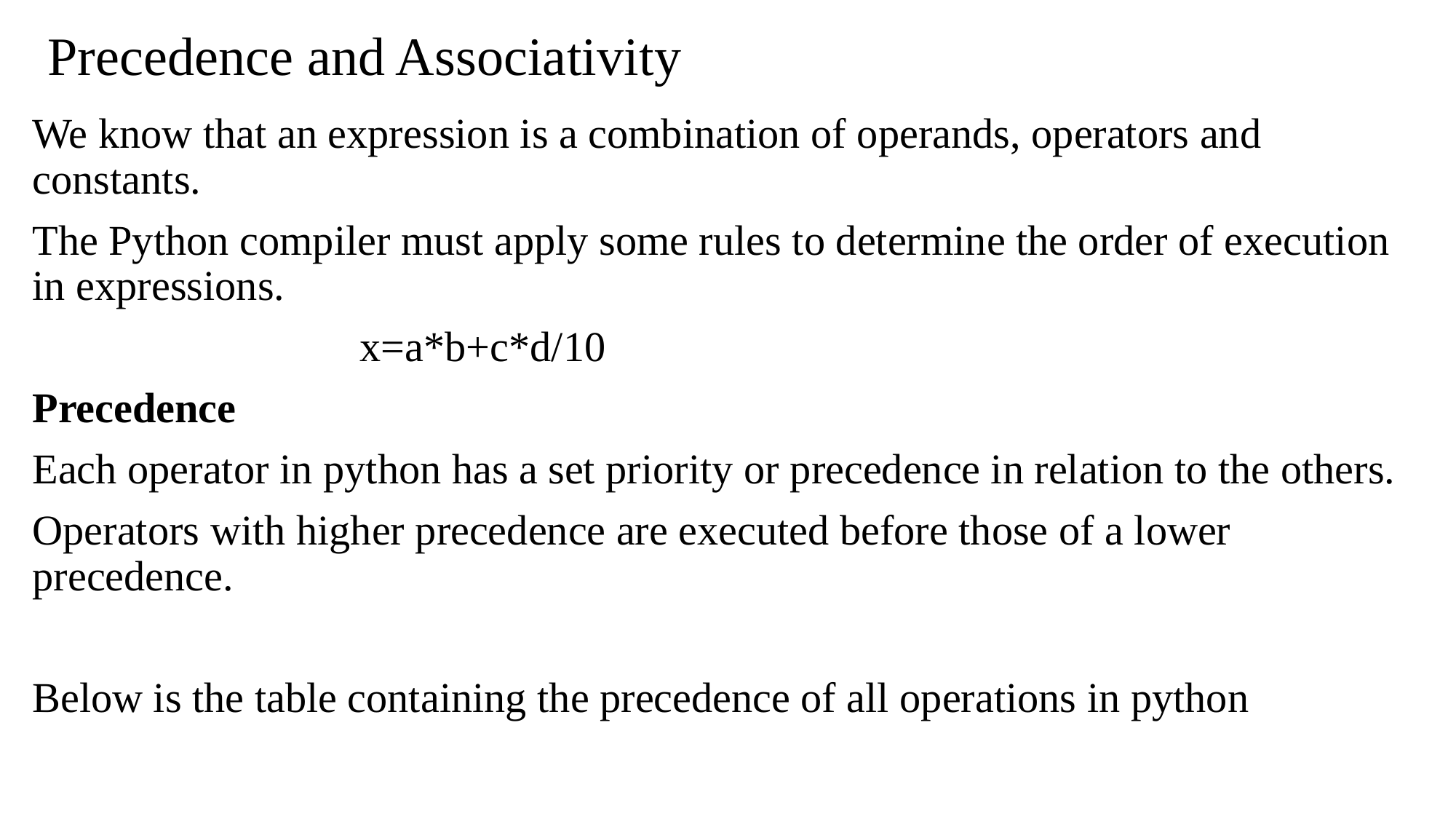

# Precedence and Associativity
We know that an expression is a combination of operands, operators and constants.
The Python compiler must apply some rules to determine the order of execution in expressions.
			x=a*b+c*d/10
Precedence
Each operator in python has a set priority or precedence in relation to the others.
Operators with higher precedence are executed before those of a lower precedence.

Below is the table containing the precedence of all operations in python